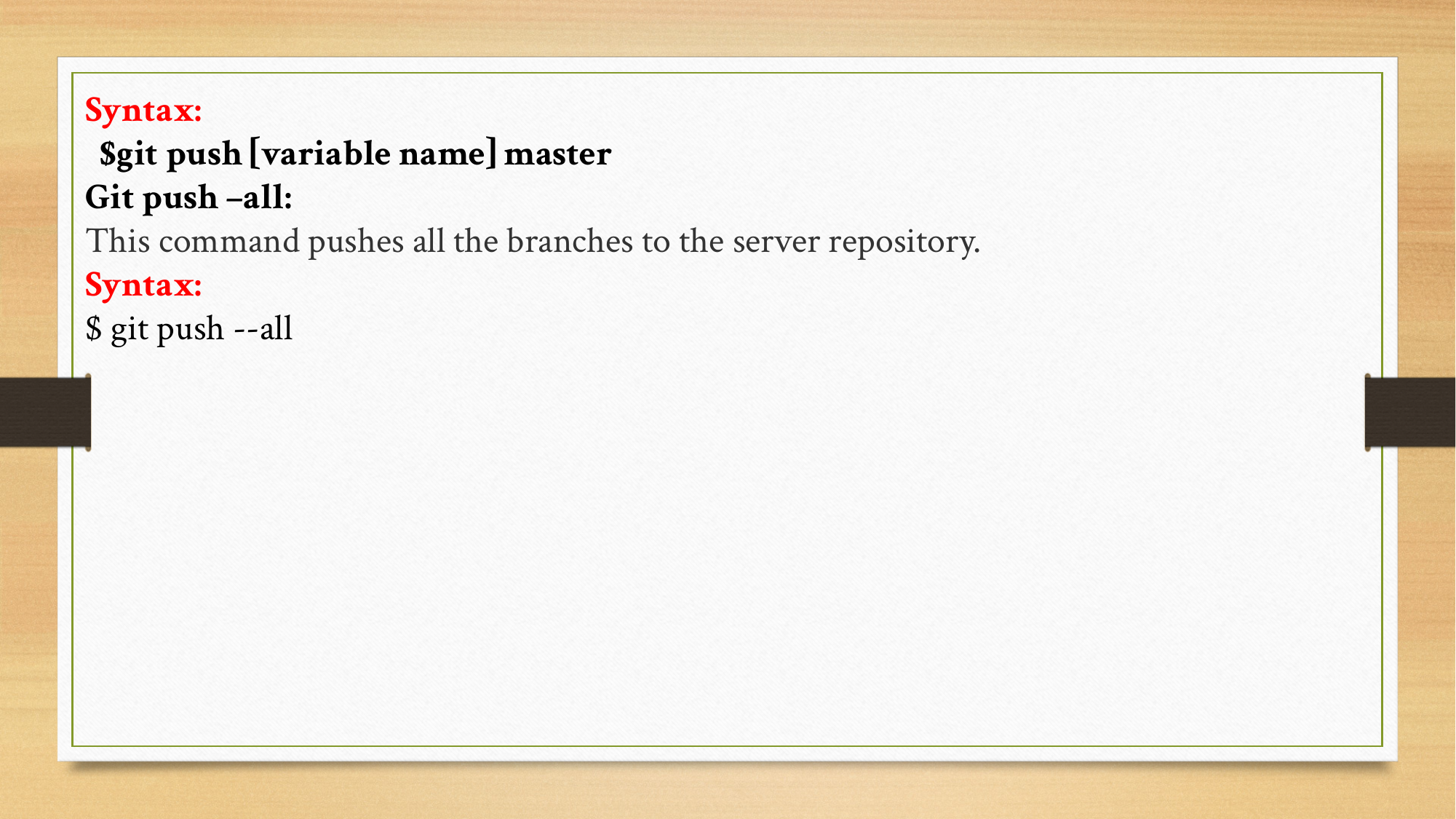

Syntax:
  $git push [variable name] master
Git push –all:
This command pushes all the branches to the server repository.
Syntax:
$ git push --all